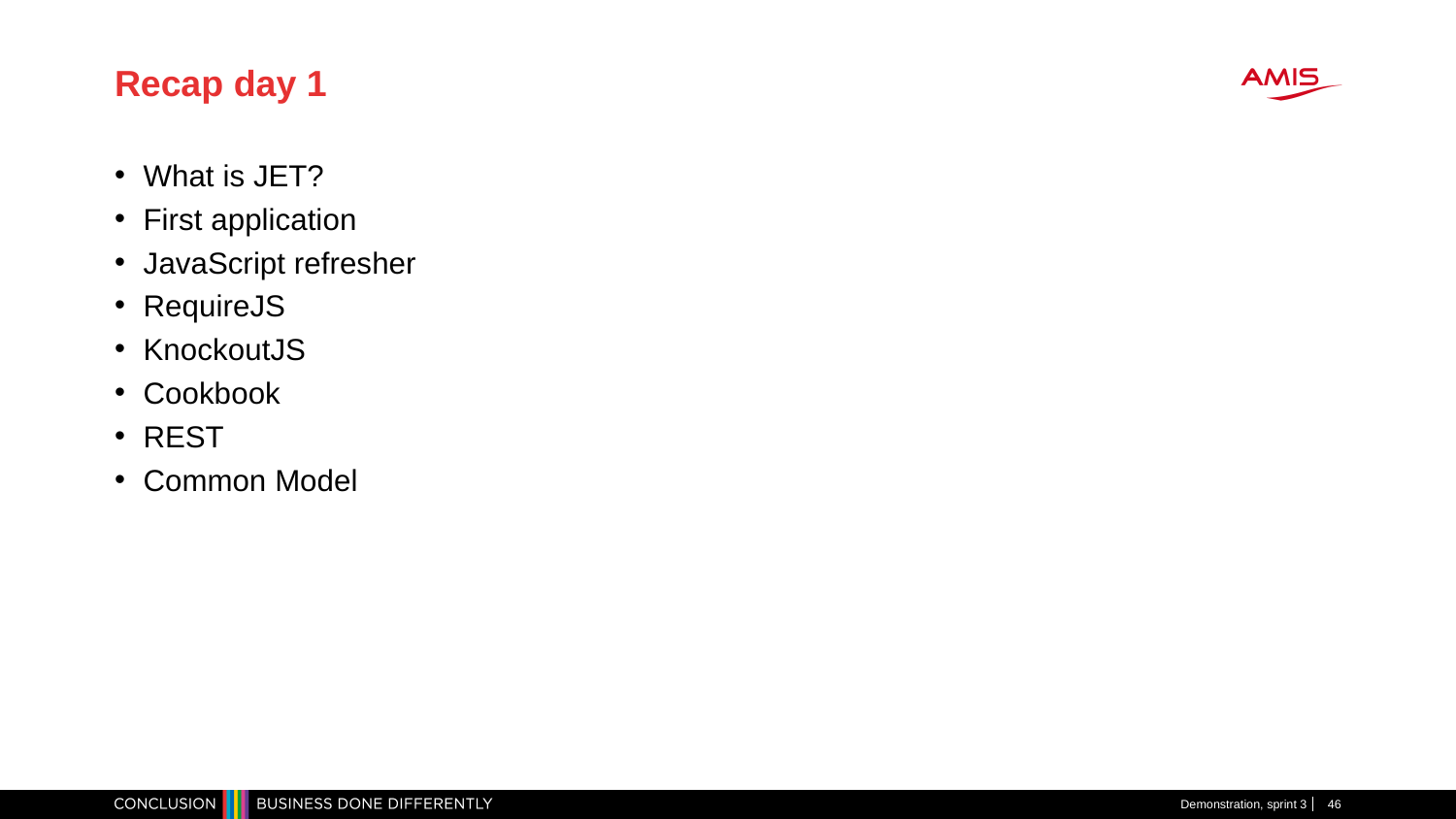

# Recap day 1
What is JET?
First application
JavaScript refresher
RequireJS
KnockoutJS
Cookbook
REST
Common Model

Demonstration, sprint 3
46